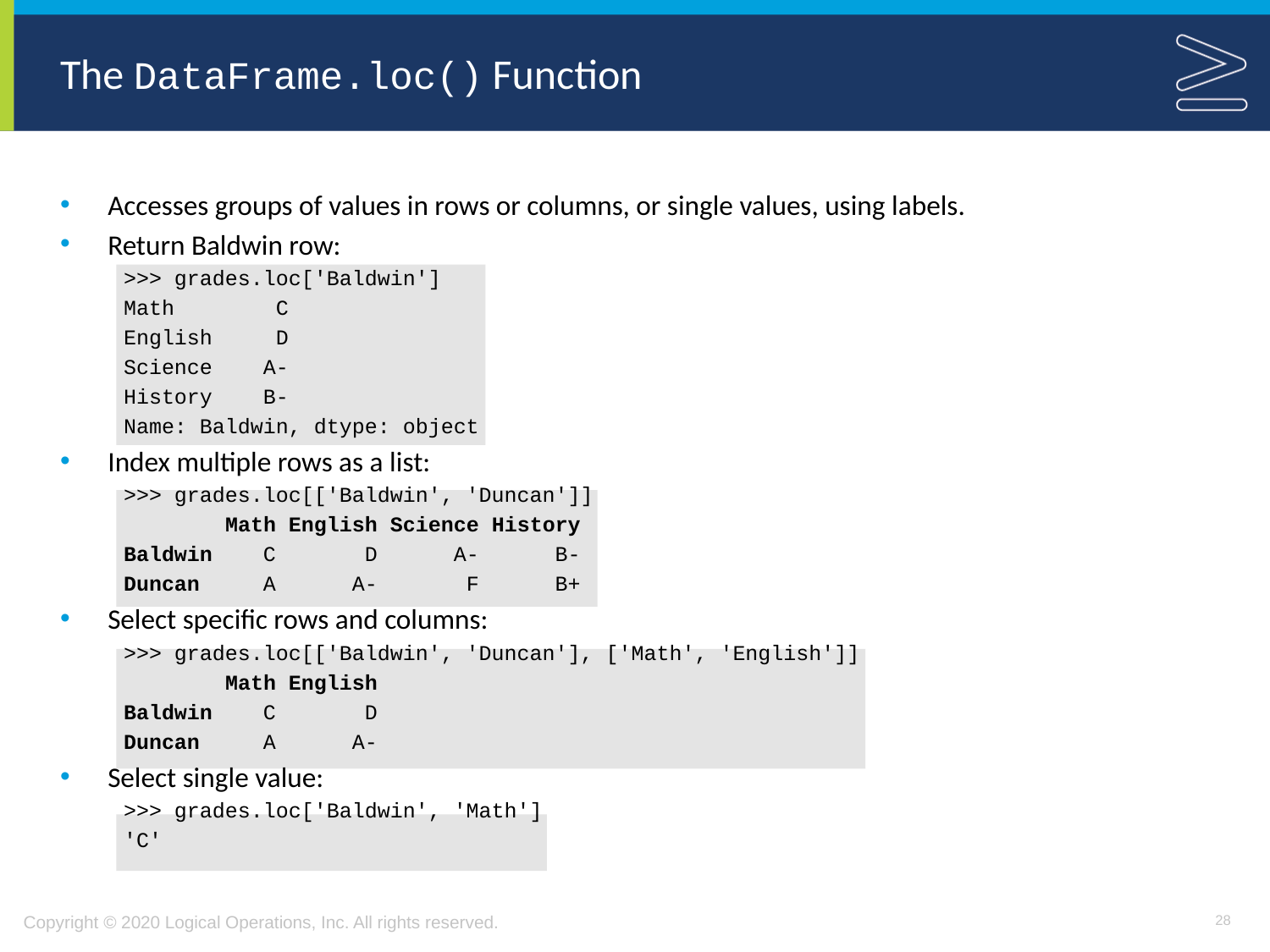

# The DataFrame.loc() Function
Accesses groups of values in rows or columns, or single values, using labels.
Return Baldwin row:
>>> grades.loc['Baldwin']
Math        C
English     D
Science    A-
History    B-
Name: Baldwin, dtype: object
Index multiple rows as a list:
>>> grades.loc[['Baldwin', 'Duncan']]
        Math English Science History
Baldwin    C       D      A-      B-
Duncan     A      A-       F      B+
Select specific rows and columns:
>>> grades.loc[['Baldwin', 'Duncan'], ['Math', 'English']]
        Math English
Baldwin    C       D
Duncan     A      A-
Select single value:
>>> grades.loc['Baldwin', 'Math']
'C'

28